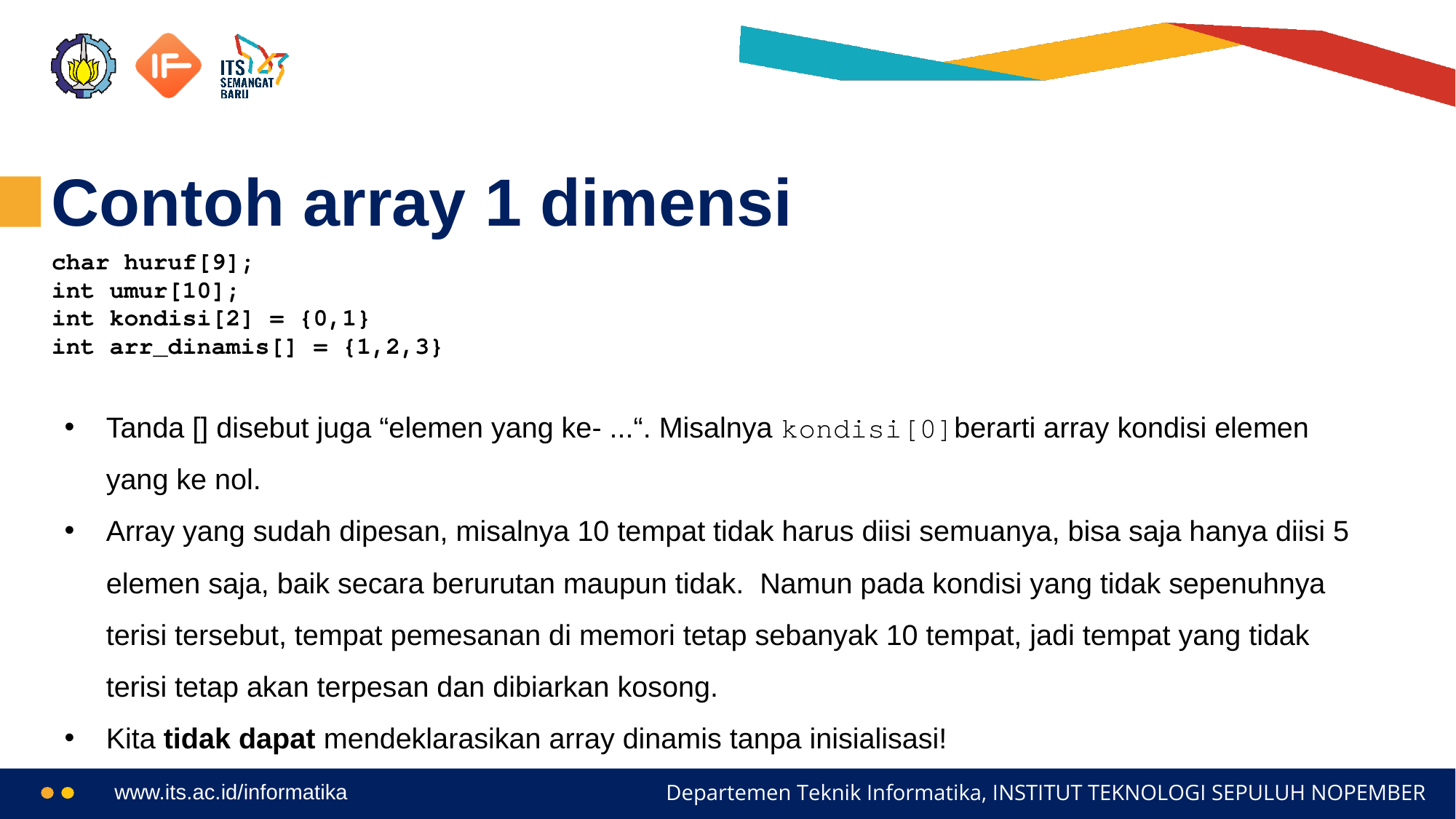

# Contoh array 1 dimensi
char huruf[9];
int umur[10];
int kondisi[2] = {0,1}
int arr_dinamis[] = {1,2,3}

Tanda [] disebut juga “elemen yang ke- ...“. Misalnya kondisi[0]berarti array kondisi elemen yang ke nol.
Array yang sudah dipesan, misalnya 10 tempat tidak harus diisi semuanya, bisa saja hanya diisi 5 elemen saja, baik secara berurutan maupun tidak.  Namun pada kondisi yang tidak sepenuhnya terisi tersebut, tempat pemesanan di memori tetap sebanyak 10 tempat, jadi tempat yang tidak terisi tetap akan terpesan dan dibiarkan kosong.
Kita tidak dapat mendeklarasikan array dinamis tanpa inisialisasi!